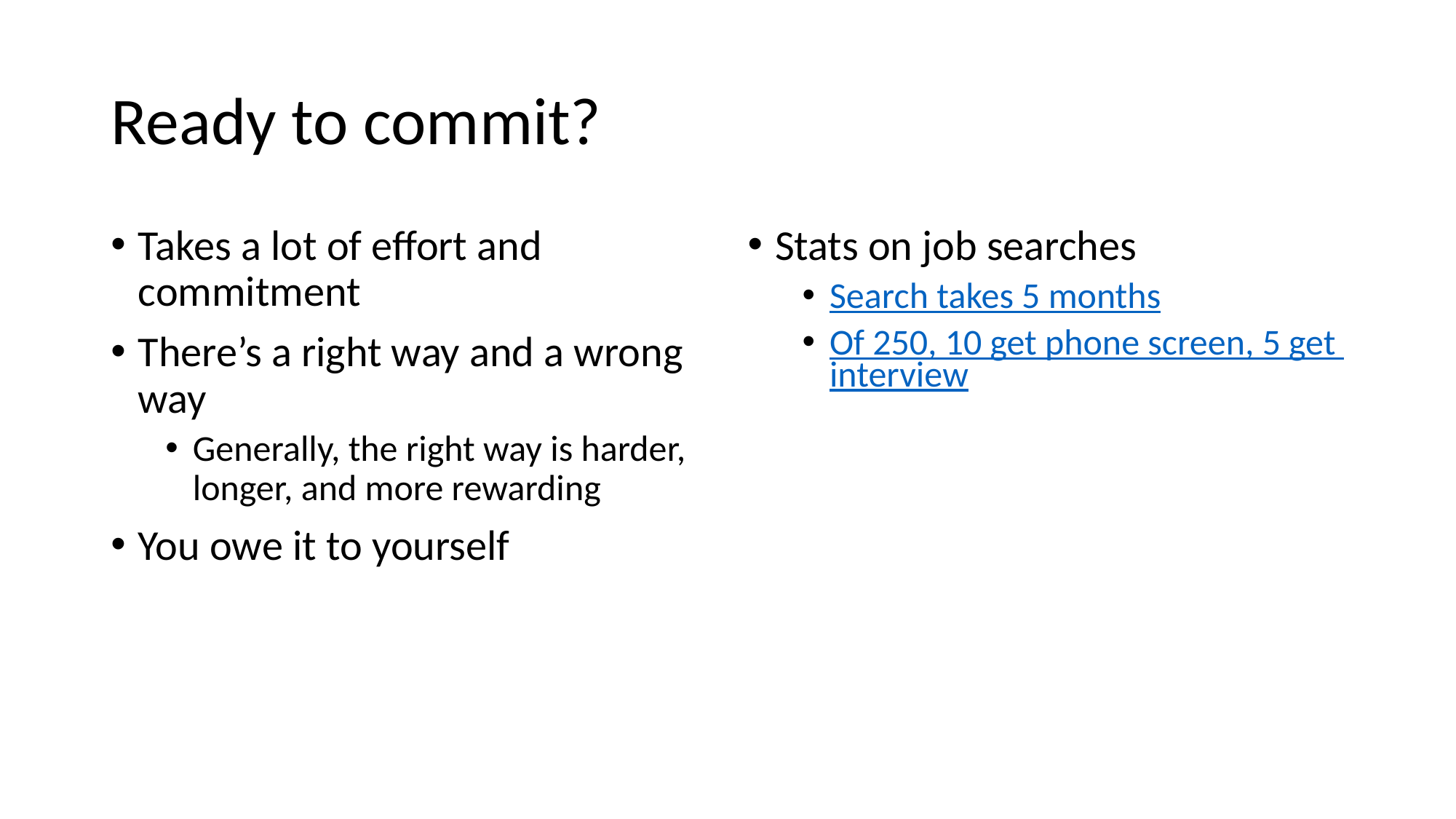

# Ready to commit?
Takes a lot of effort and commitment
There’s a right way and a wrong way
Generally, the right way is harder, longer, and more rewarding
You owe it to yourself
Stats on job searches
Search takes 5 months
Of 250, 10 get phone screen, 5 get interview